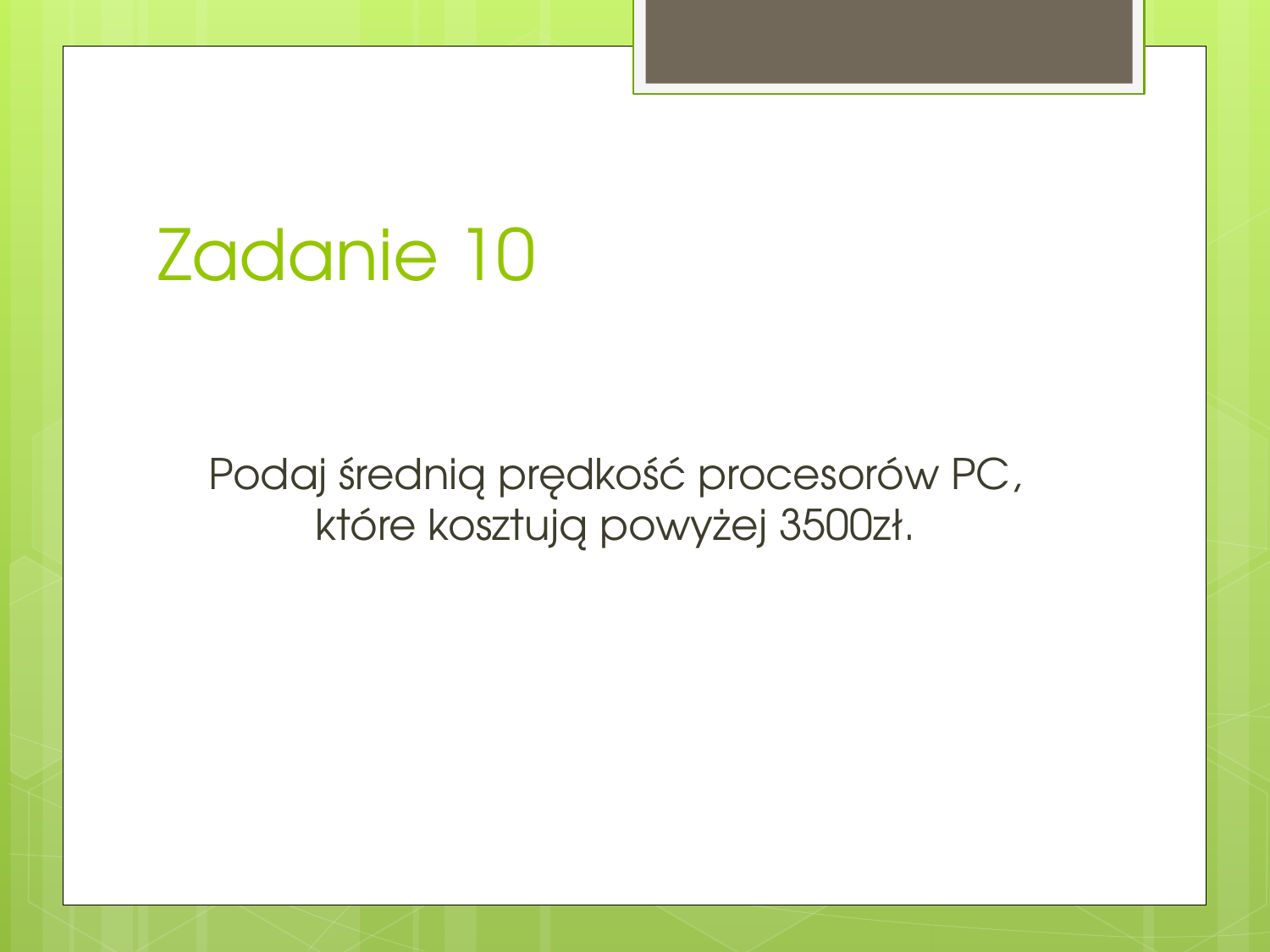

# Zadanie 10

Podaj średnią prędkość procesorów PC, które kosztują powyżej 3500zł.